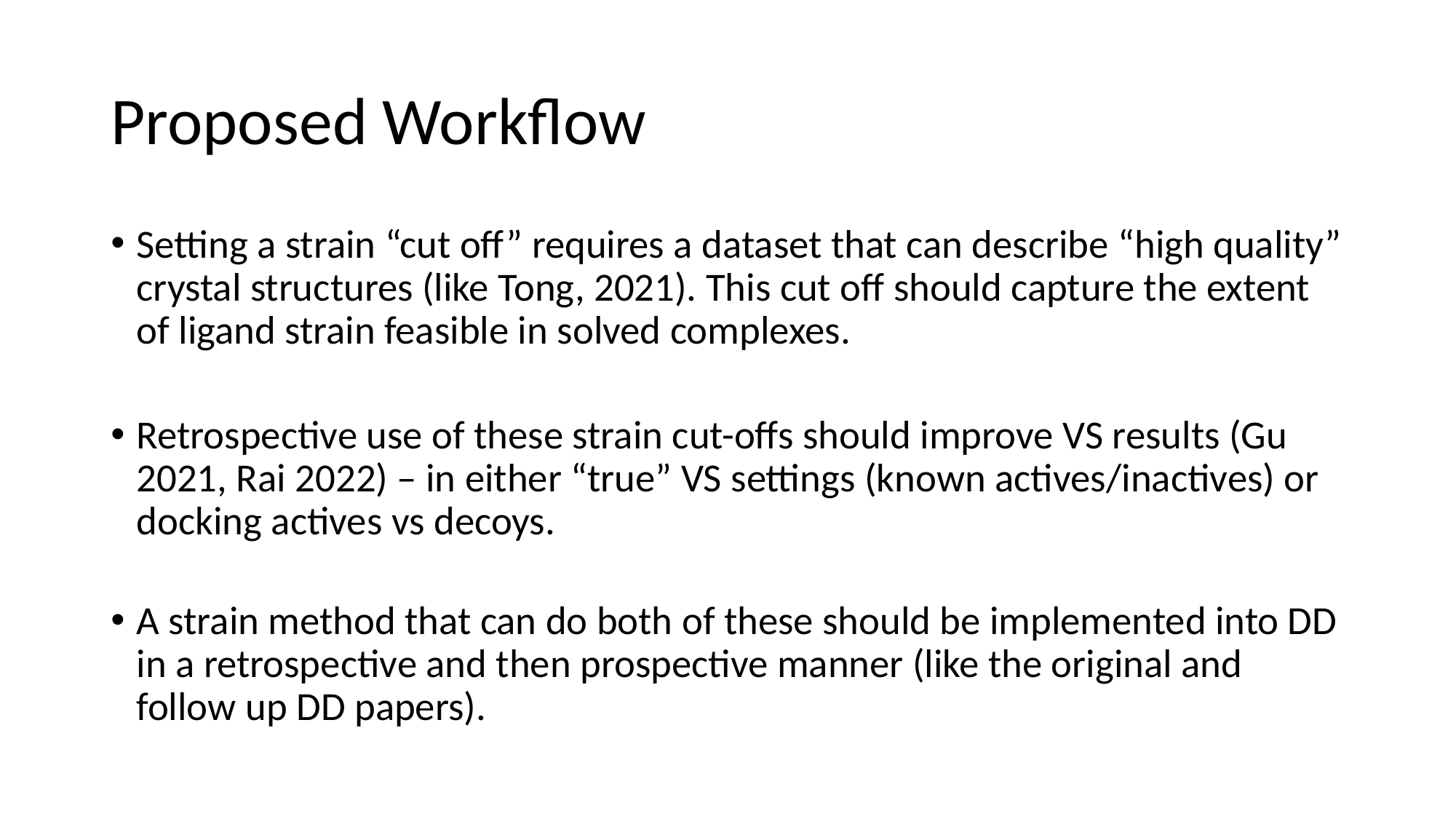

# Proposed Workflow
Setting a strain “cut off” requires a dataset that can describe “high quality” crystal structures (like Tong, 2021). This cut off should capture the extent of ligand strain feasible in solved complexes.
Retrospective use of these strain cut-offs should improve VS results (Gu 2021, Rai 2022) – in either “true” VS settings (known actives/inactives) or docking actives vs decoys.
A strain method that can do both of these should be implemented into DD in a retrospective and then prospective manner (like the original and follow up DD papers).